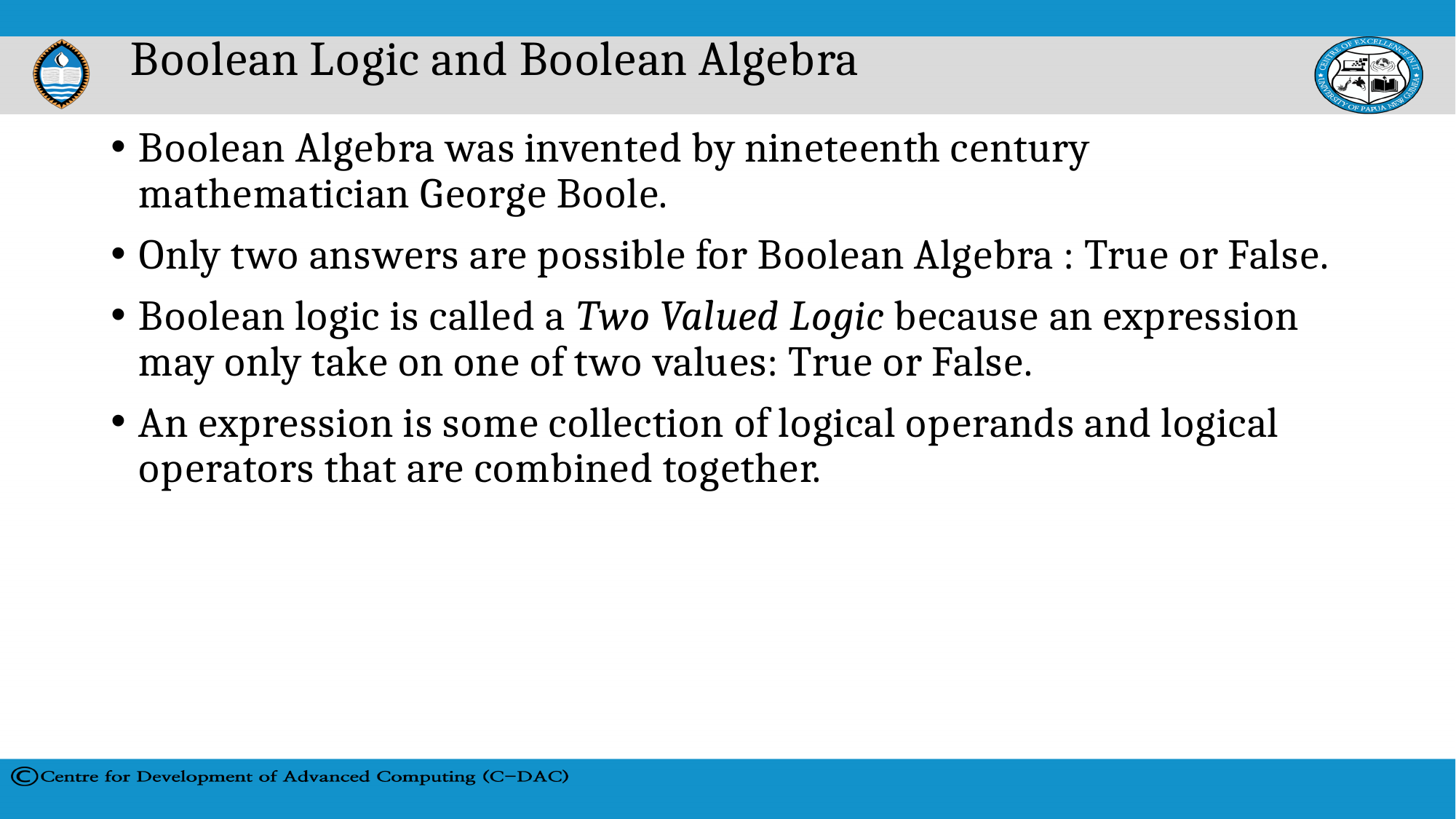

# Boolean Logic and Boolean Algebra
Boolean Algebra was invented by nineteenth century mathematician George Boole.
Only two answers are possible for Boolean Algebra : True or False.
Boolean logic is called a Two Valued Logic because an expression may only take on one of two values: True or False.
An expression is some collection of logical operands and logical operators that are combined together.